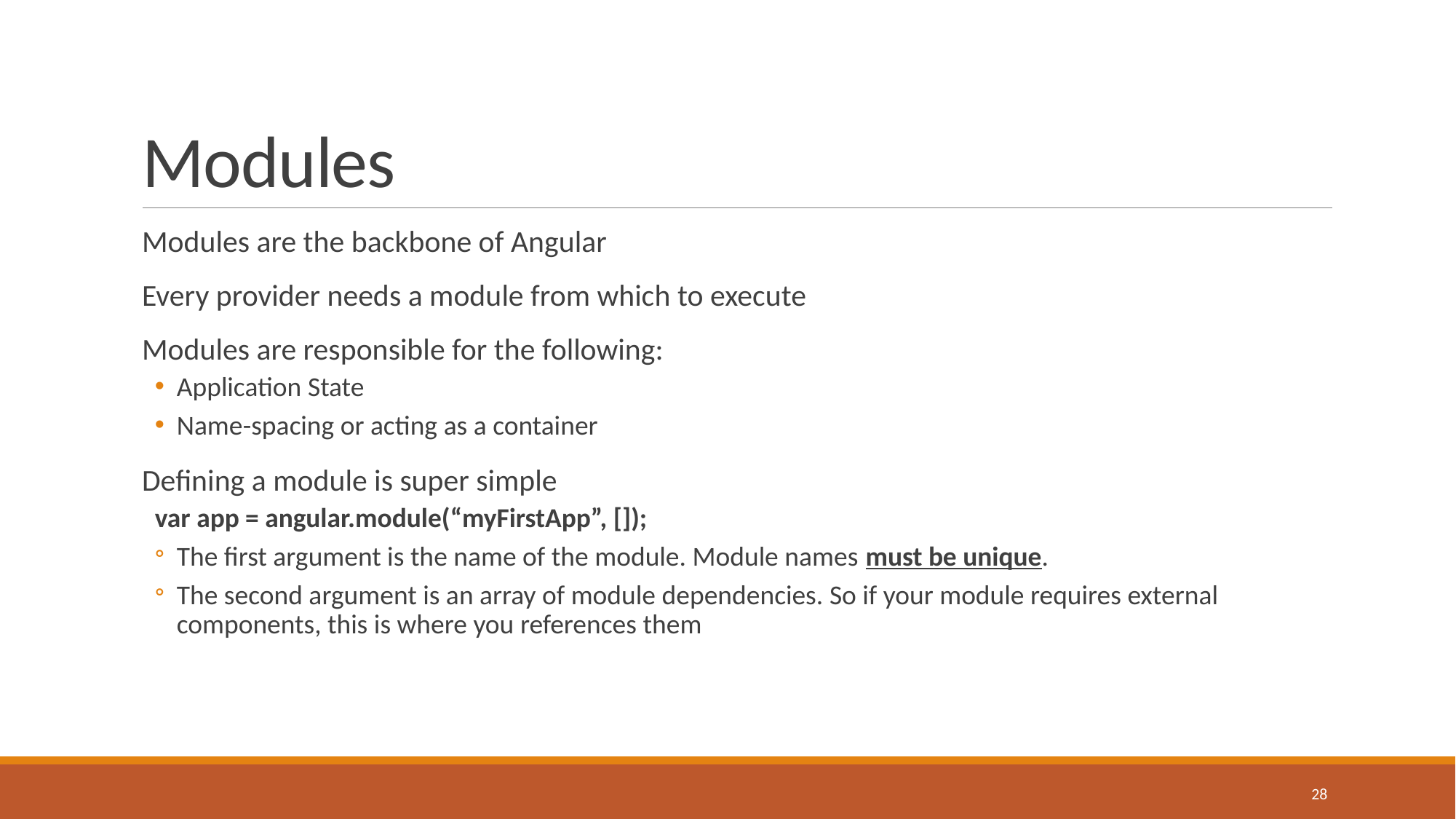

# Modules
Modules are the backbone of Angular
Every provider needs a module from which to execute
Modules are responsible for the following:
Application State
Name-spacing or acting as a container
Defining a module is super simple
var app = angular.module(“myFirstApp”, []);
The first argument is the name of the module. Module names must be unique.
The second argument is an array of module dependencies. So if your module requires external components, this is where you references them

28